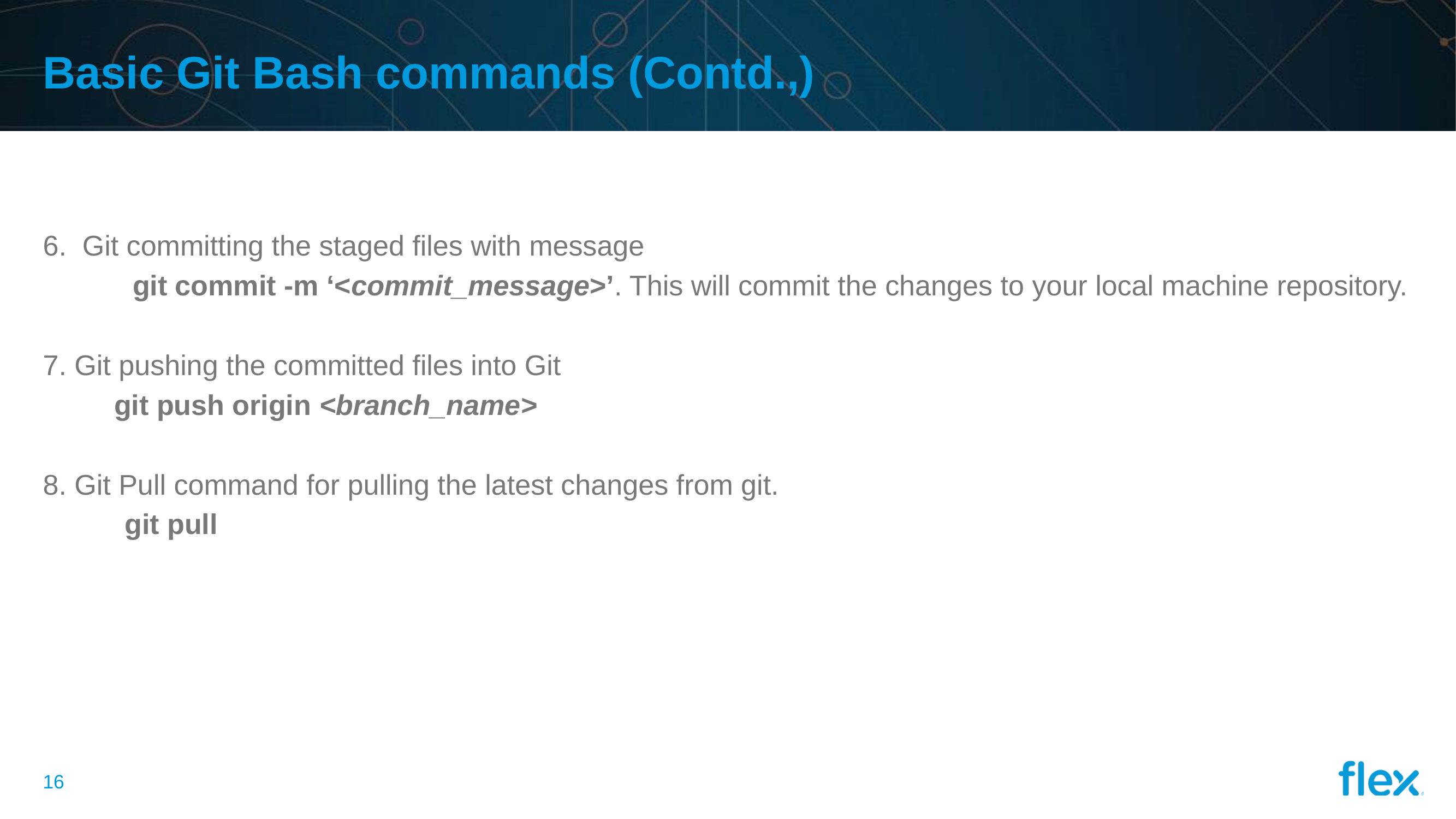

# Basic Git Bash commands (Contd.,)

6.  Git committing the staged files with message
	 git commit -m ‘<commit_message>’. This will commit the changes to your local machine repository.

7. Git pushing the committed files into Git
         git push origin <branch_name>

8. Git Pull command for pulling the latest changes from git.
	git pull

16